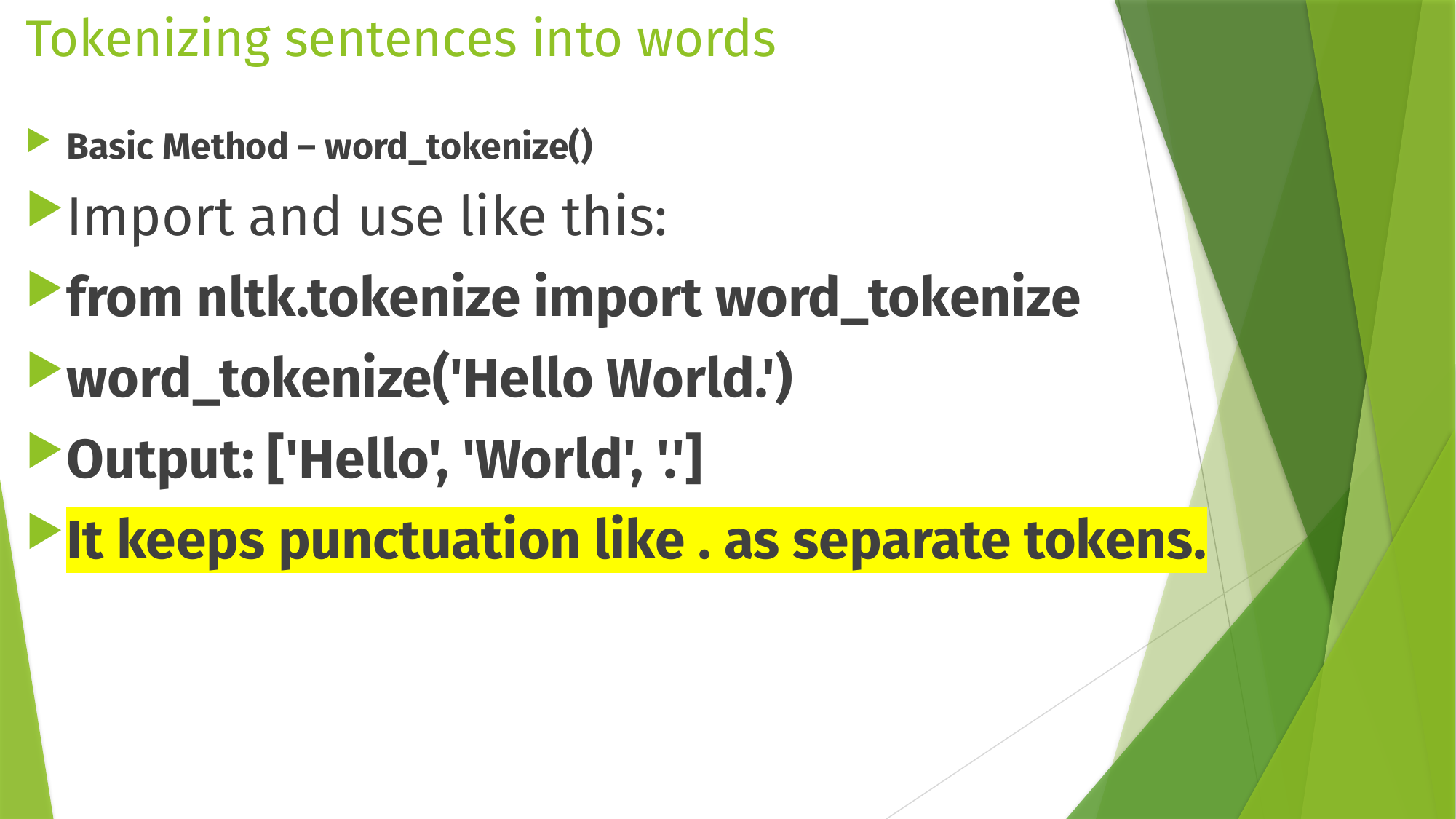

# Tokenizing sentences into words
Basic Method – word_tokenize()
Import and use like this:
from nltk.tokenize import word_tokenize
word_tokenize('Hello World.')
Output: ['Hello', 'World', '.']
It keeps punctuation like . as separate tokens.